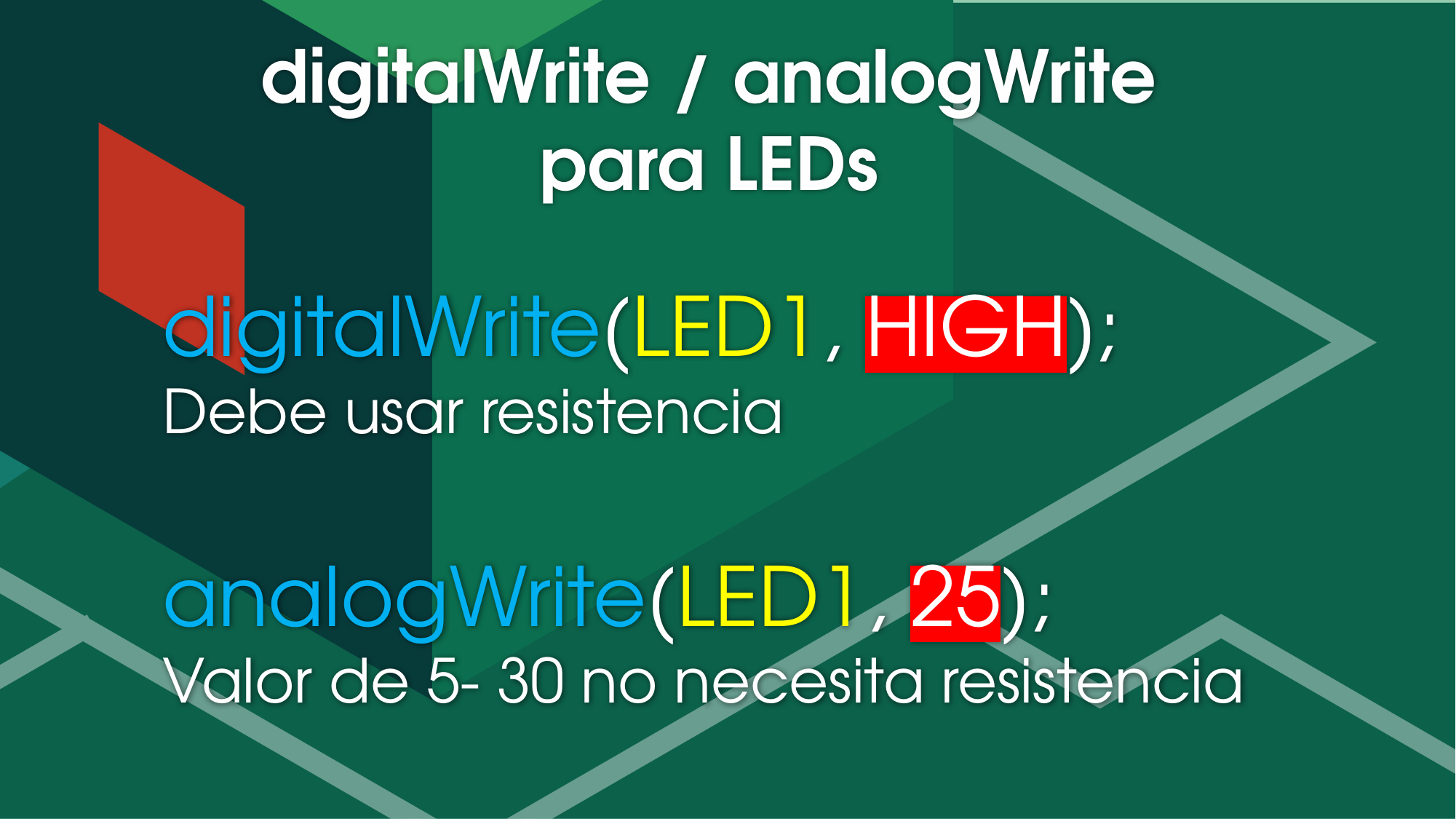

digitalWrite / analogWrite para LEDs
# digitalWrite(LED1, HIGH); Debe usar resistencia analogWrite(LED1, 25); Valor de 5- 30 no necesita resistencia